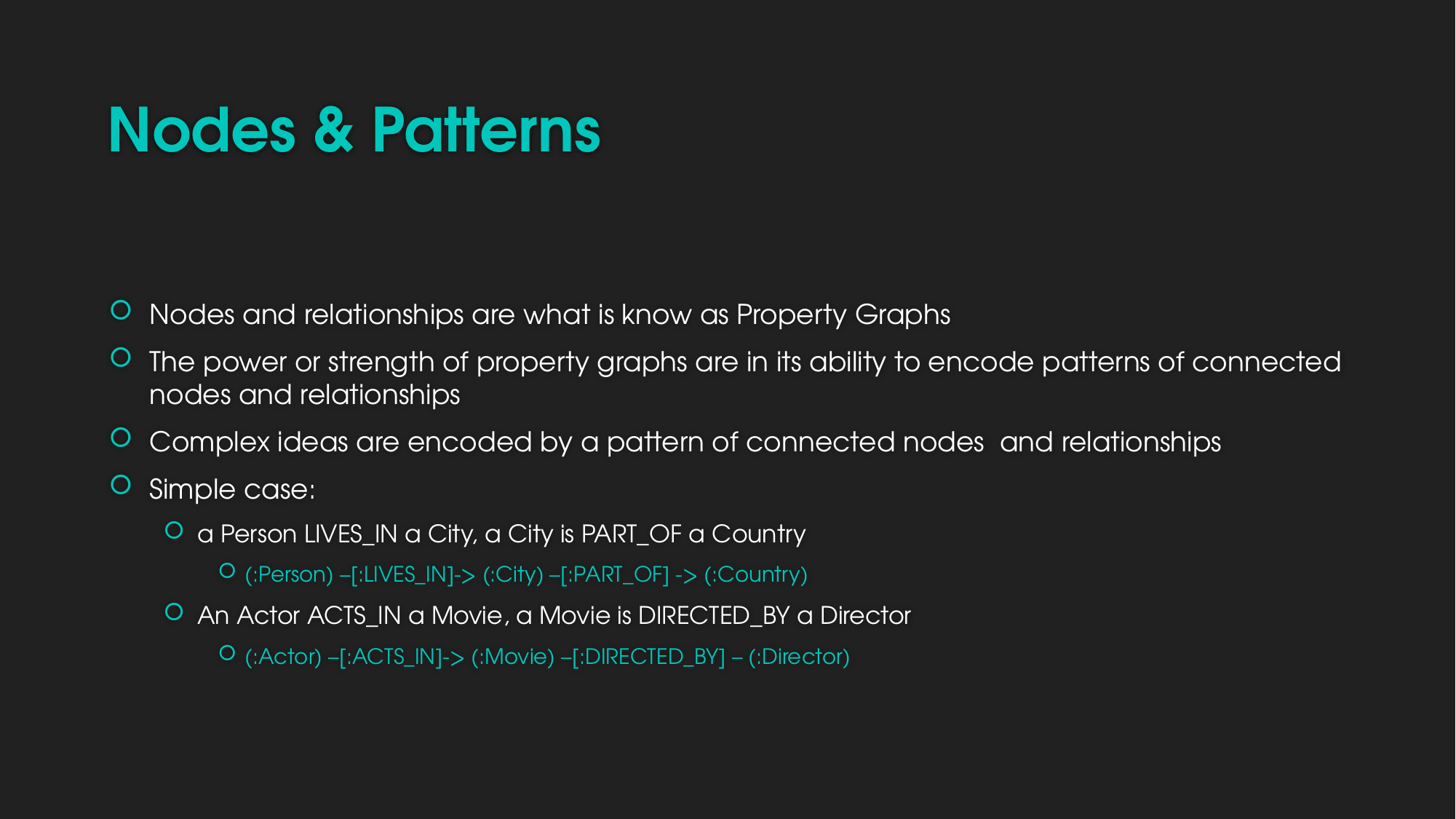

# Nodes & Patterns
Nodes and relationships are what is know as Property Graphs
The power or strength of property graphs are in its ability to encode patterns of connected nodes and relationships
Complex ideas are encoded by a pattern of connected nodes  and relationships
Simple case:
a Person LIVES_IN a City, a City is PART_OF a Country
(:Person) –[:LIVES_IN]-> (:City) –[:PART_OF] -> (:Country)
An Actor ACTS_IN a Movie, a Movie is DIRECTED_BY a Director
(:Actor) –[:ACTS_IN]-> (:Movie) –[:DIRECTED_BY] – (:Director)